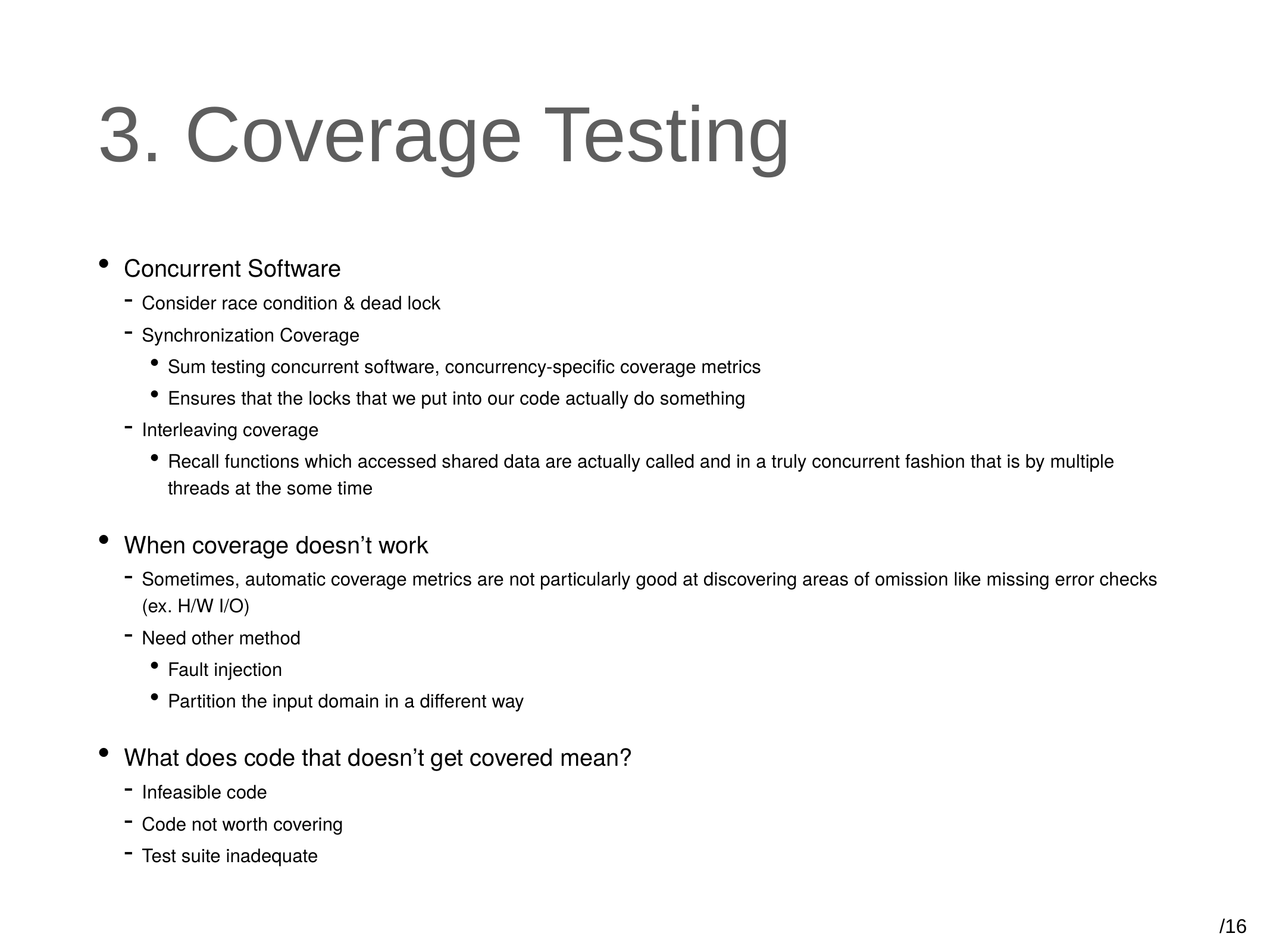

# 3. Coverage Testing
Concurrent Software
Consider race condition & dead lock
Synchronization Coverage
Sum testing concurrent software, concurrency-specific coverage metrics
Ensures that the locks that we put into our code actually do something
Interleaving coverage
Recall functions which accessed shared data are actually called and in a truly concurrent fashion that is by multiple threads at the some time
When coverage doesn’t work
Sometimes, automatic coverage metrics are not particularly good at discovering areas of omission like missing error checks (ex. H/W I/O)
Need other method
Fault injection
Partition the input domain in a different way
What does code that doesn’t get covered mean?
Infeasible code
Code not worth covering
Test suite inadequate
14